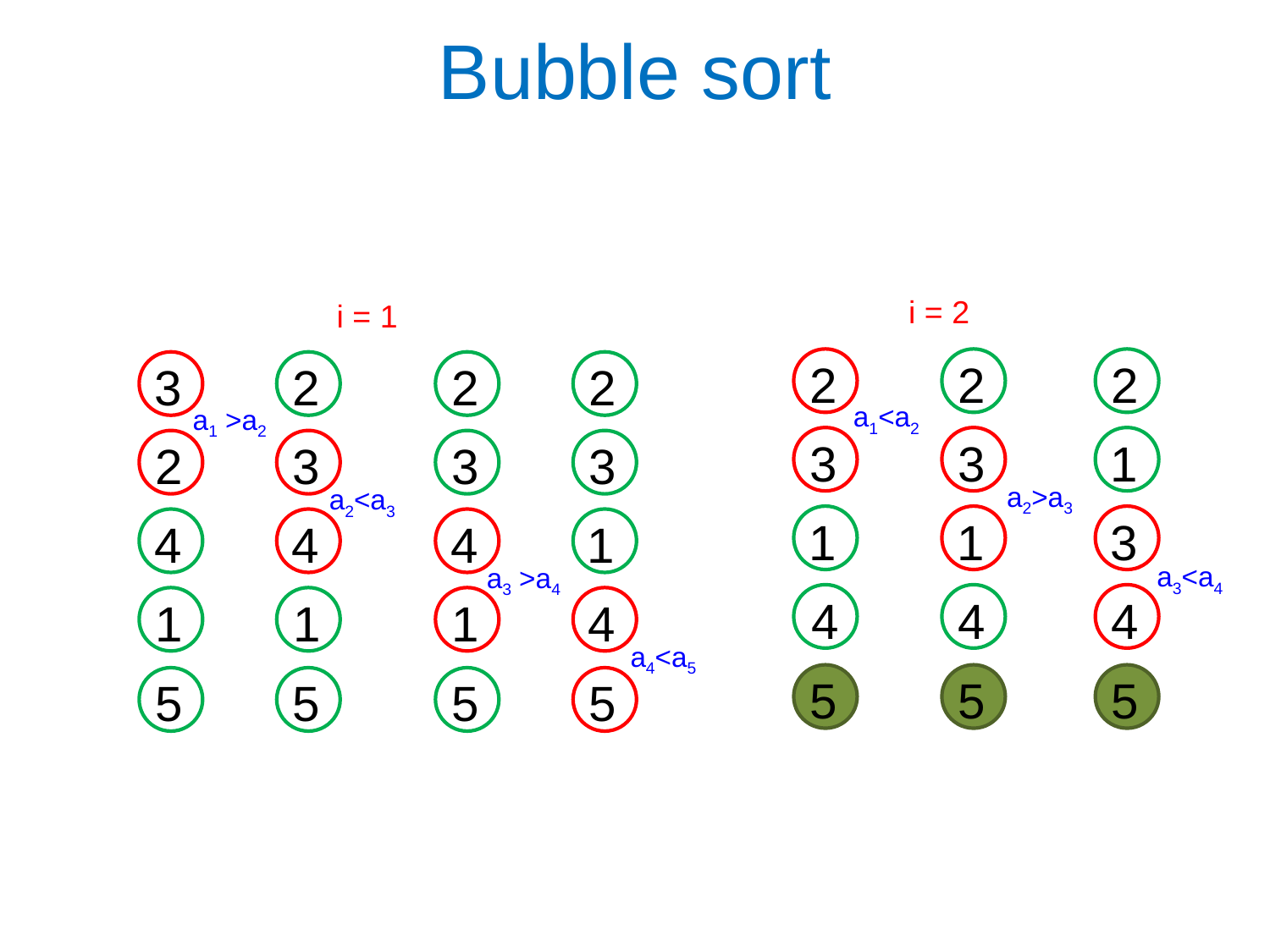

# Bubble sort
i = 2
i = 1
2

2

2

3

2

2

2

a1<a2
a1 >a2
3

3

1

2

3

3

3

a2>a3
a2<a3
1

1

3

4

4

4

1

a3<a4
a3 >a4
4

4

4

1

1

1

4

a4<a5
5

5

5

5

5

5

5